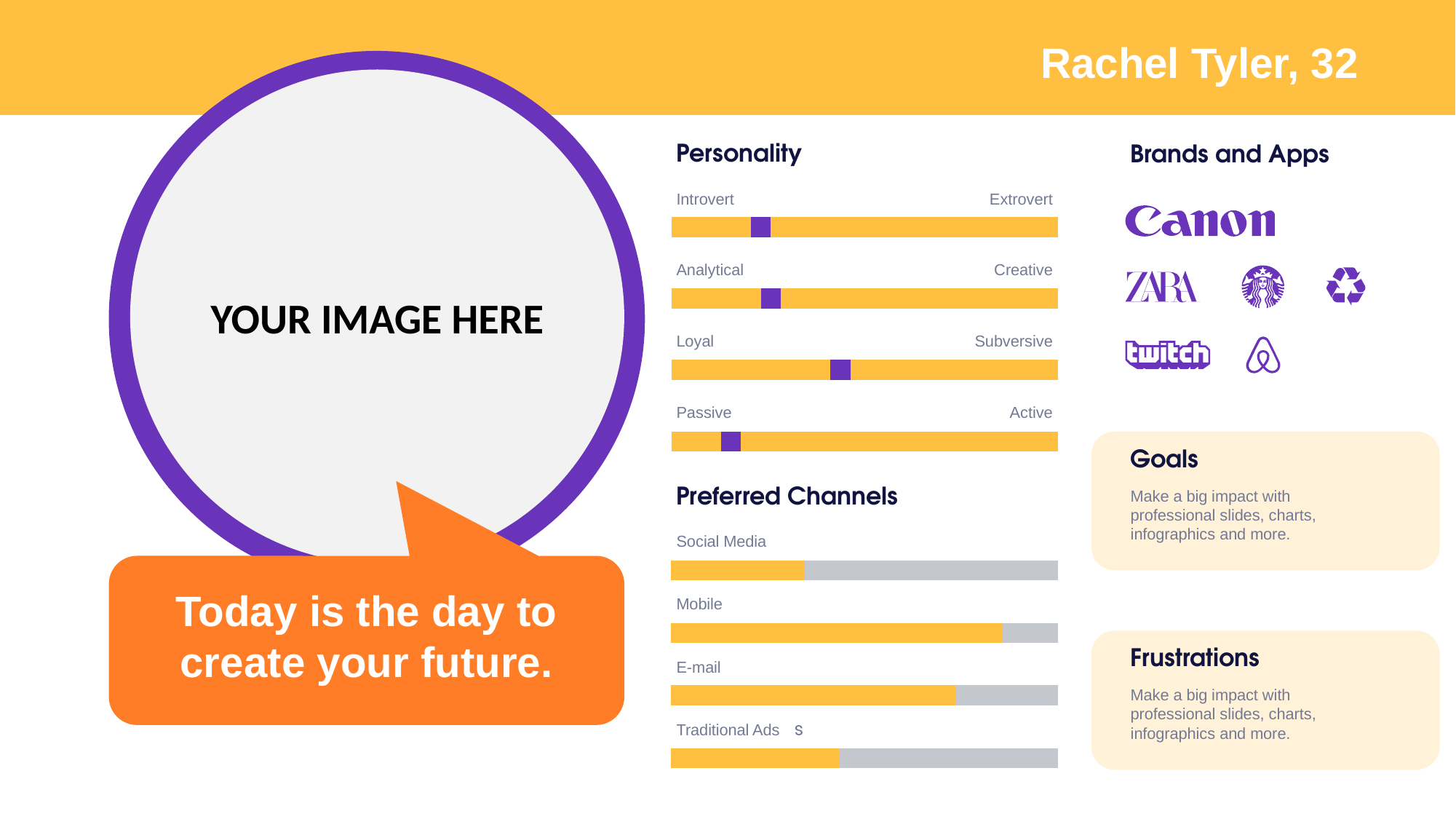

Rachel Tyler, 32

YOUR IMAGE HERE
Personality
Brands and Apps
Introvert
Extrovert

Analytical
Creative

Loyal
Subversive

Passive
Active

Goals
Preferred Channels
Make a big impact with professional slides, charts, infographics and more.
Social Media

Today is the day to create your future.
Mobile

Frustrations
E-mail
Make a big impact with professional slides, charts, infographics and more.

Traditional Ads